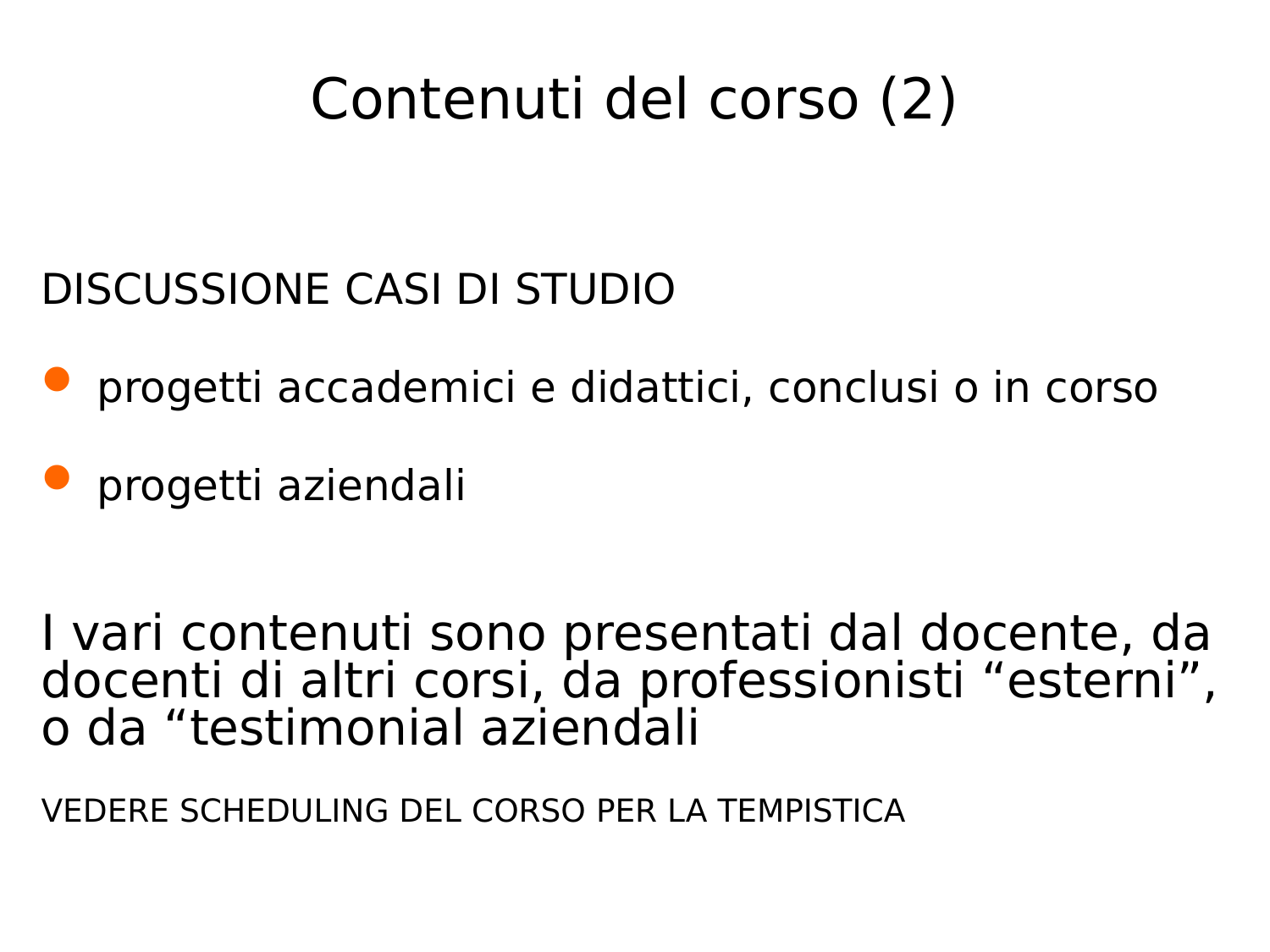

Contenuti del corso (2)

DISCUSSIONE CASI DI STUDIO

 progetti accademici e didattici, conclusi o in corso

 progetti aziendali

I vari contenuti sono presentati dal docente, da docenti di altri corsi, da professionisti “esterni”, o da “testimonial aziendali

VEDERE SCHEDULING DEL CORSO PER LA TEMPISTICA